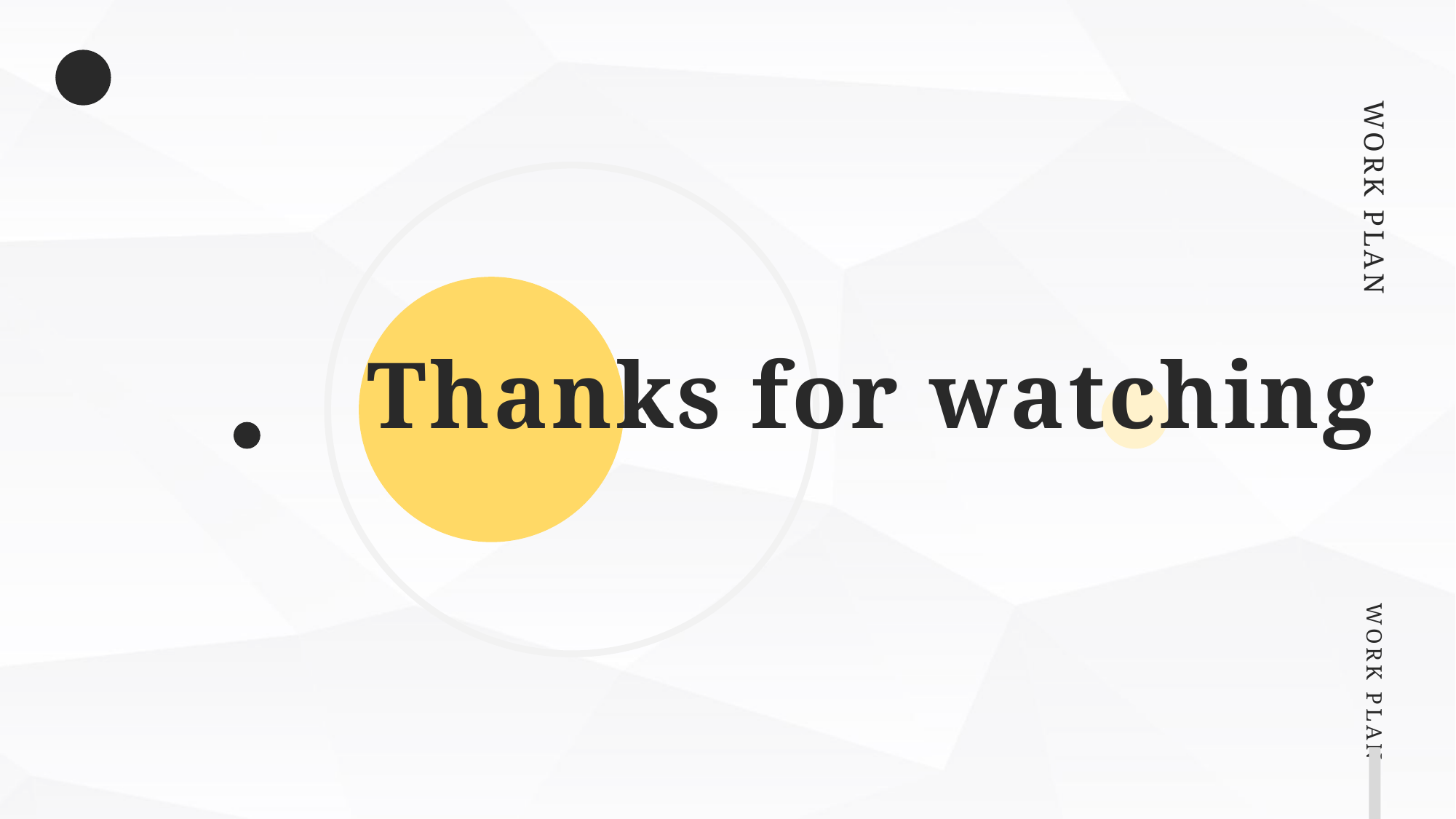

WORK PLAN

Thanks for watching

WORK PLAN